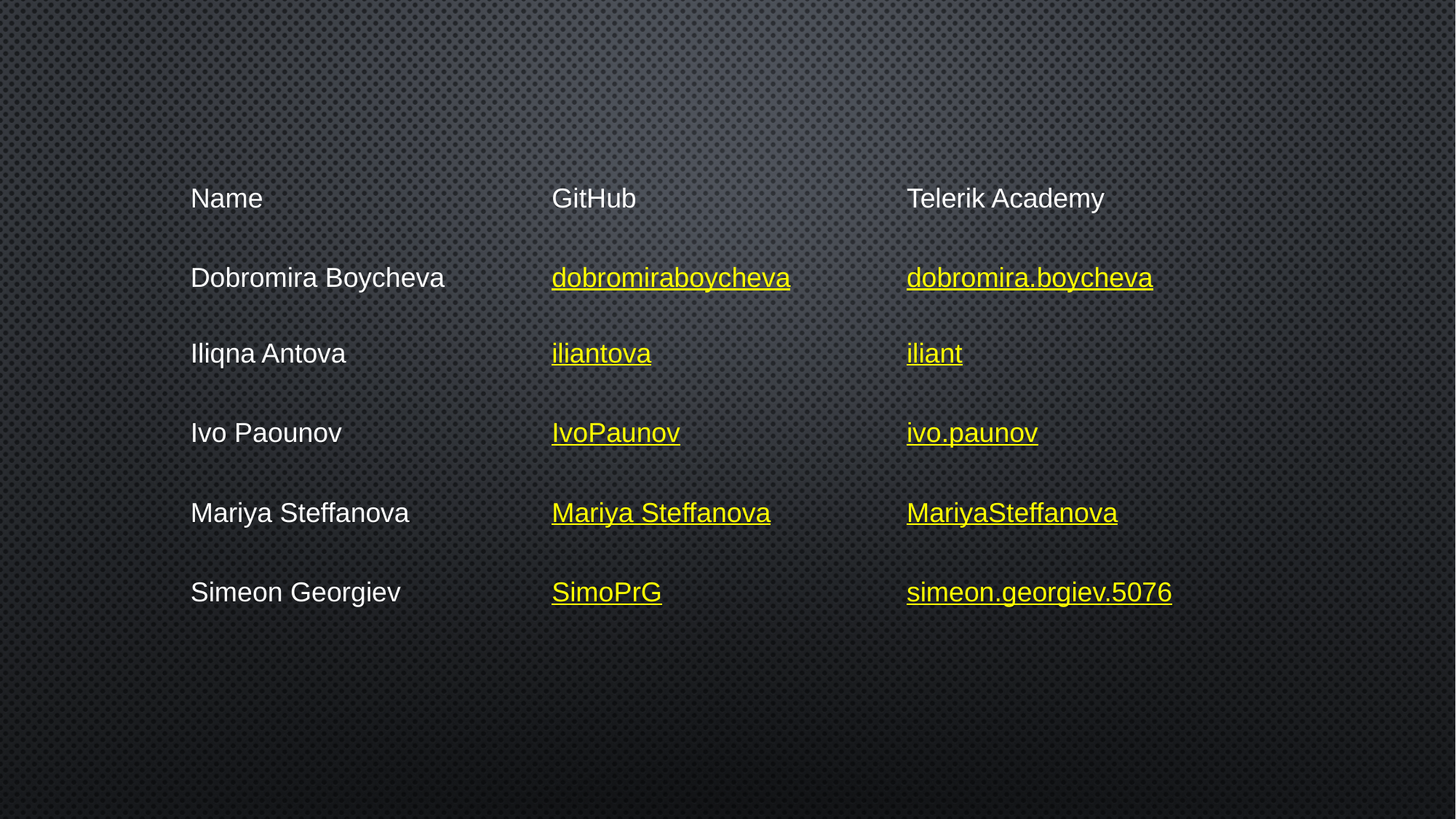

| Name | GitHub | Telerik Academy |
| --- | --- | --- |
| Dobromira Boycheva | dobromiraboycheva | dobromira.boycheva |
| Iliqna Antova | iliantova | iliant |
| Ivo Paounov | IvoPaunov | ivo.paunov |
| Mariya Steffanova | Mariya Steffanova | MariyaSteffanova |
| Simeon Georgiev | SimoPrG | simeon.georgiev.5076 |